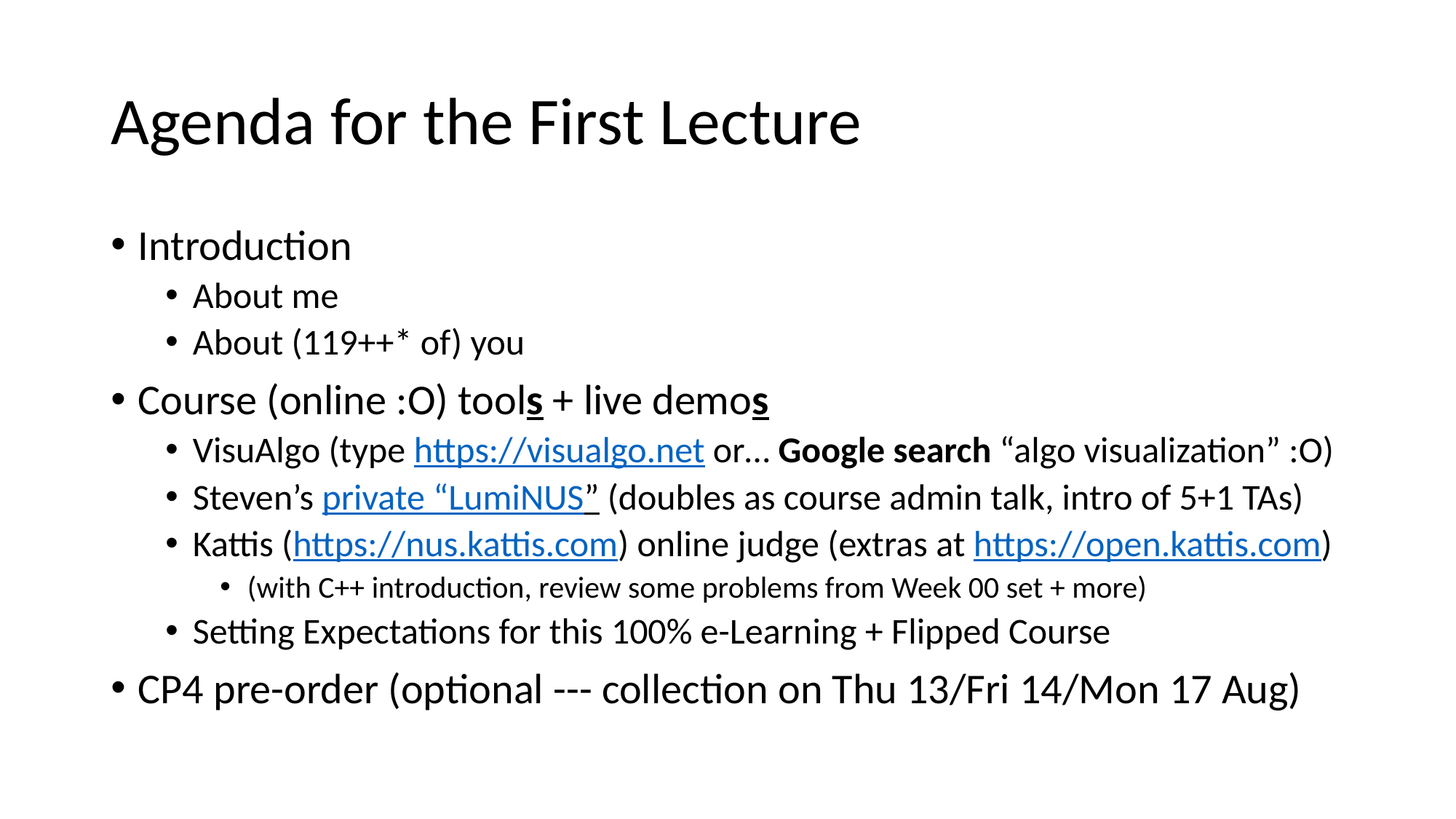

# Agenda for the First Lecture
Introduction
About me
About (119++* of) you
Course (online :O) tools + live demos
VisuAlgo (type https://visualgo.net or… Google search “algo visualization” :O)
Steven’s private “LumiNUS” (doubles as course admin talk, intro of 5+1 TAs)
Kattis (https://nus.kattis.com) online judge (extras at https://open.kattis.com)
(with C++ introduction, review some problems from Week 00 set + more)
Setting Expectations for this 100% e-Learning + Flipped Course
CP4 pre-order (optional --- collection on Thu 13/Fri 14/Mon 17 Aug)